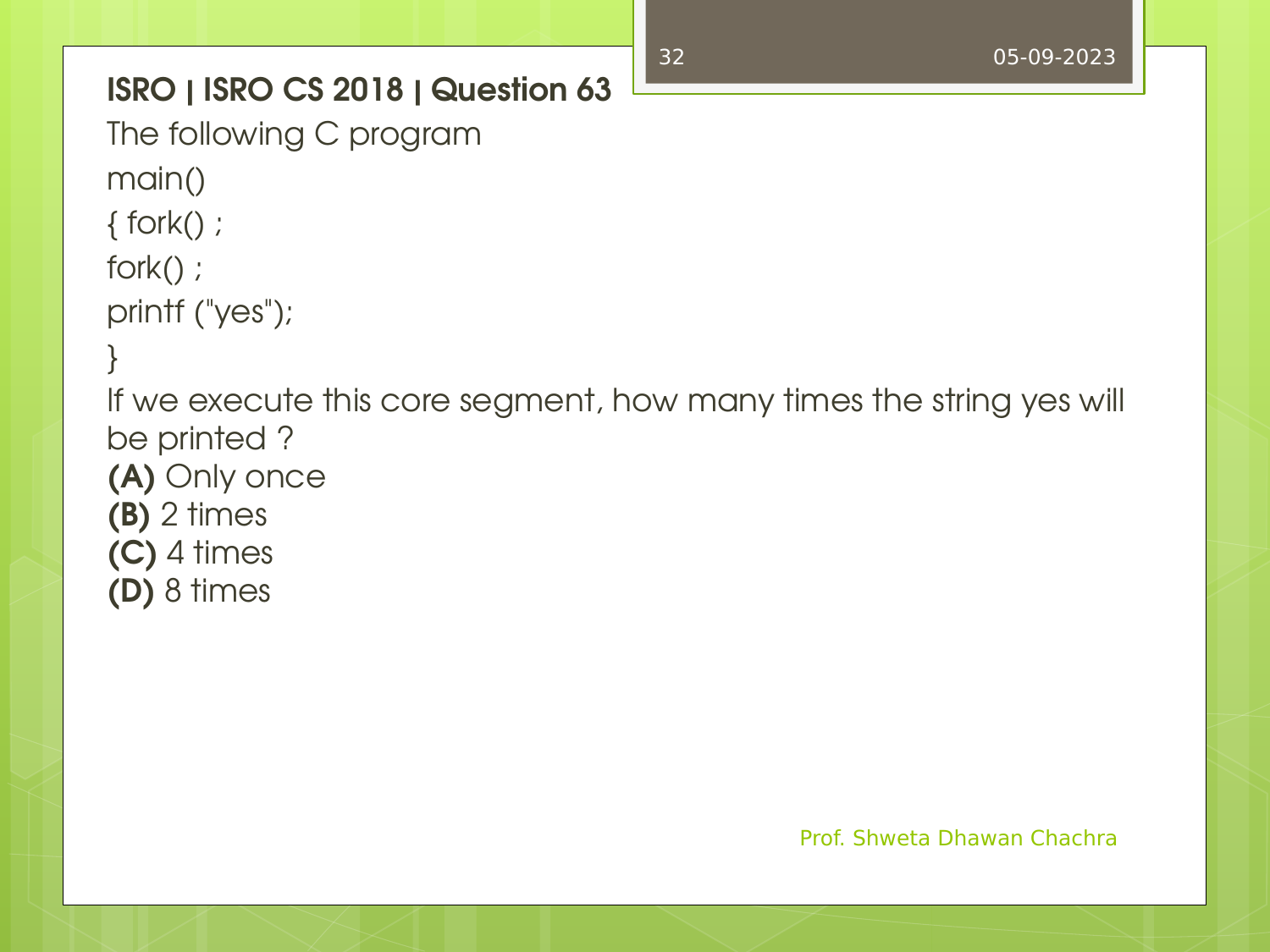

32
05-09-2023
ISRO | ISRO CS 2018 | Question 63
The following C program
main()
{ fork() ;
fork() ;
printf ("yes");
}
If we execute this core segment, how many times the string yes will be printed ?
(A) Only once
(B) 2 times
(C) 4 times
(D) 8 times
Prof. Shweta Dhawan Chachra